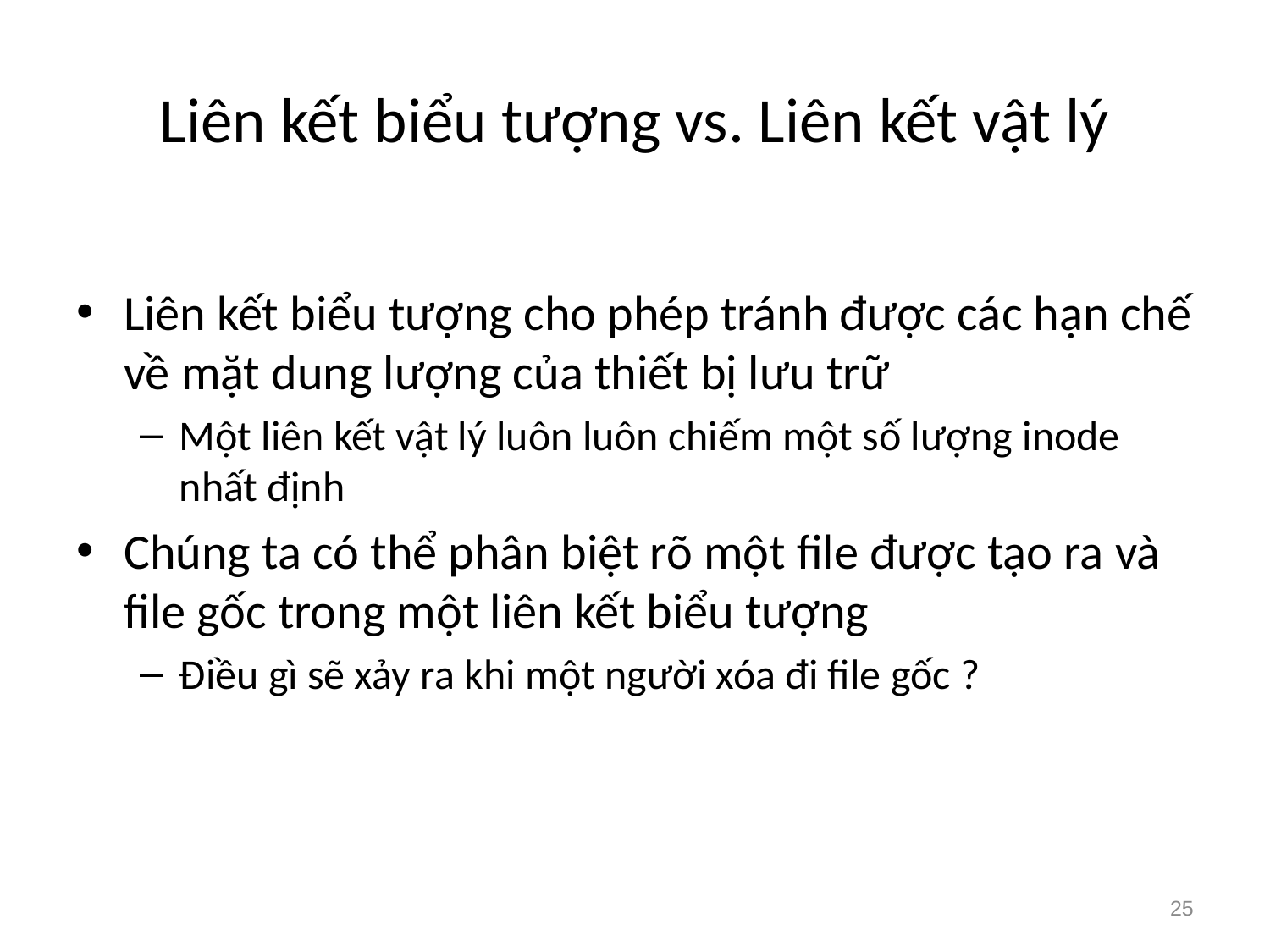

# Liên kết biểu tượng vs. Liên kết vật lý
Liên kết biểu tượng cho phép tránh được các hạn chế về mặt dung lượng của thiết bị lưu trữ
Một liên kết vật lý luôn luôn chiếm một số lượng inode nhất định
Chúng ta có thể phân biệt rõ một file được tạo ra và file gốc trong một liên kết biểu tượng
Điều gì sẽ xảy ra khi một người xóa đi file gốc ?

25